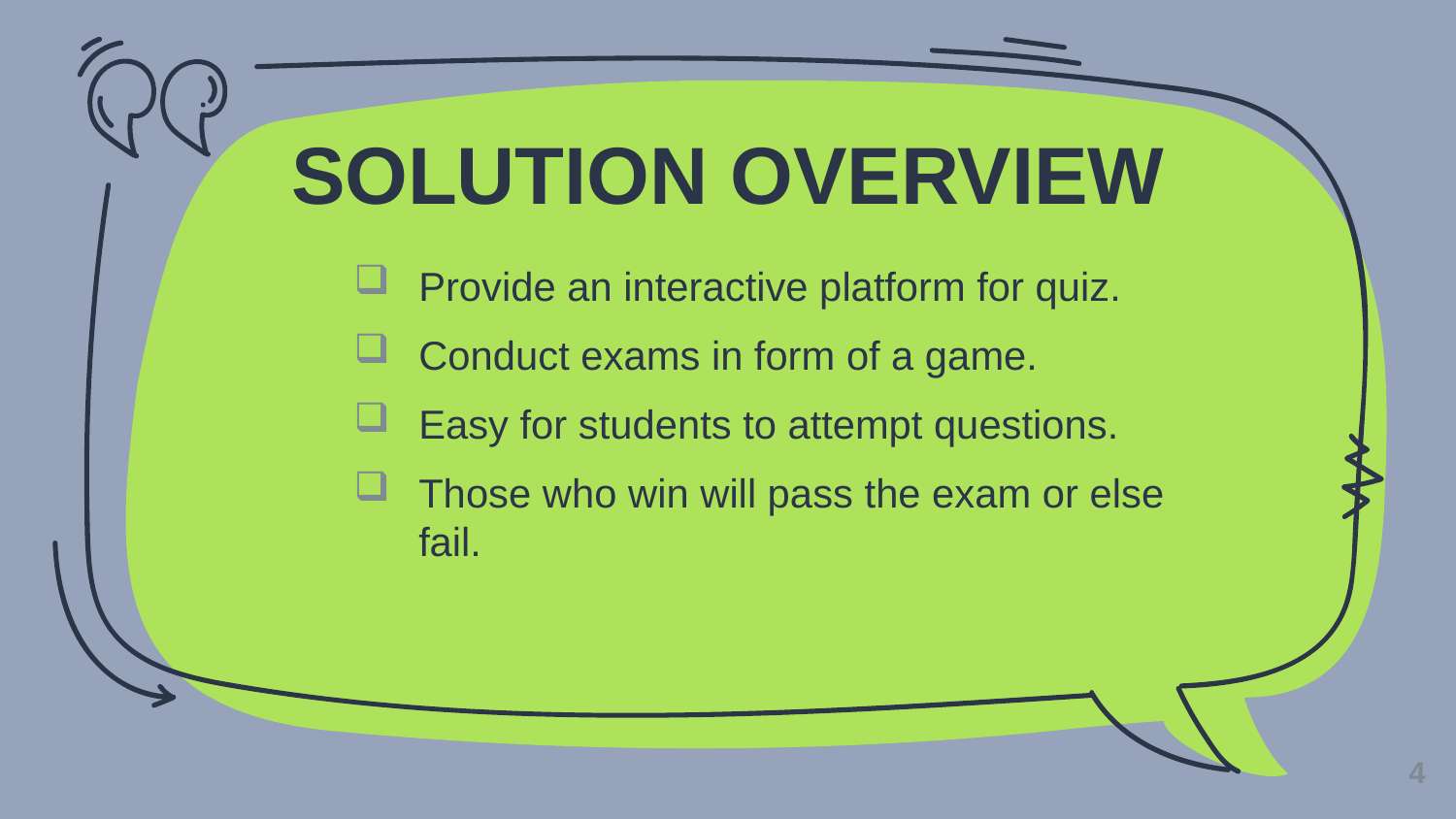

SOLUTION OVERVIEW
Provide an interactive platform for quiz.
Conduct exams in form of a game.
Easy for students to attempt questions.
Those who win will pass the exam or else fail.

4